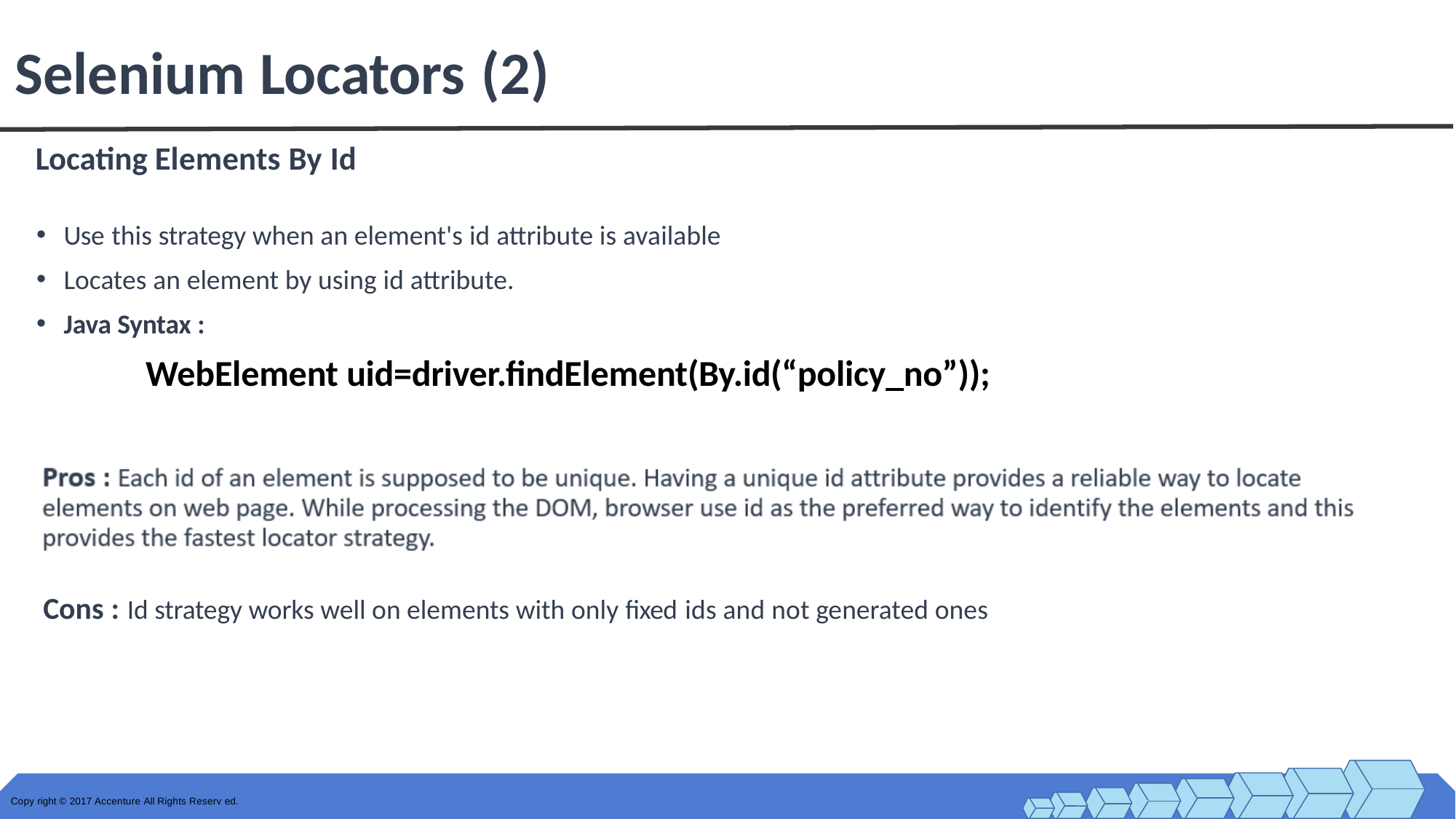

# Selenium Locators (2)

Locating Elements By Id

Use this strategy when an element's id attribute is available
Locates an element by using id attribute.
Java Syntax :
WebElement uid=driver.findElement(By.id(“policy_no”));

Cons : Id strategy works well on elements with only fixed ids and not generated ones

Copy right © 2017 Accenture All Rights Reserv ed.